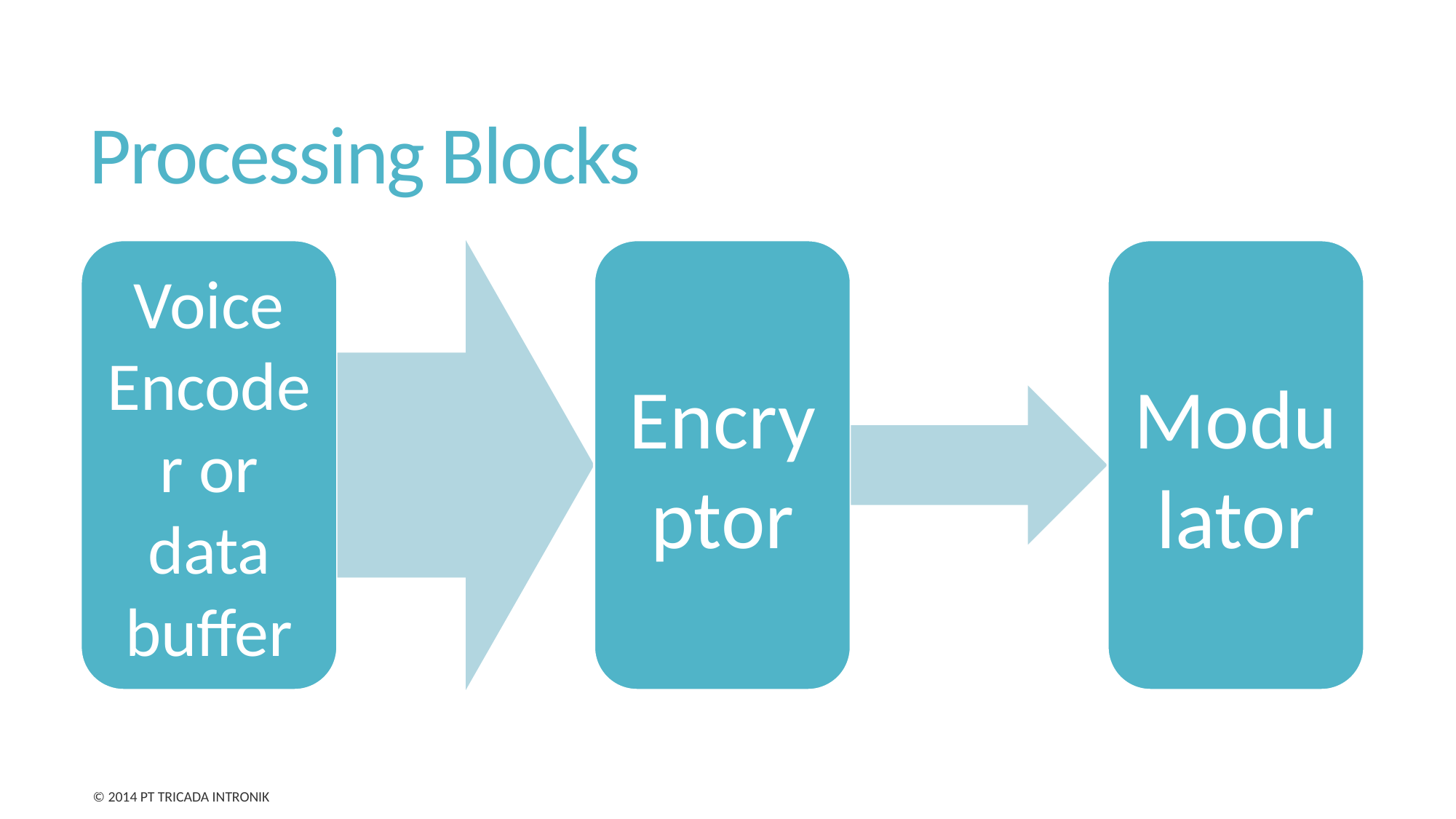

# Processing Blocks
Voice Encoder or data buffer
Encryptor
Modulator
© 2014 PT Tricada Intronik